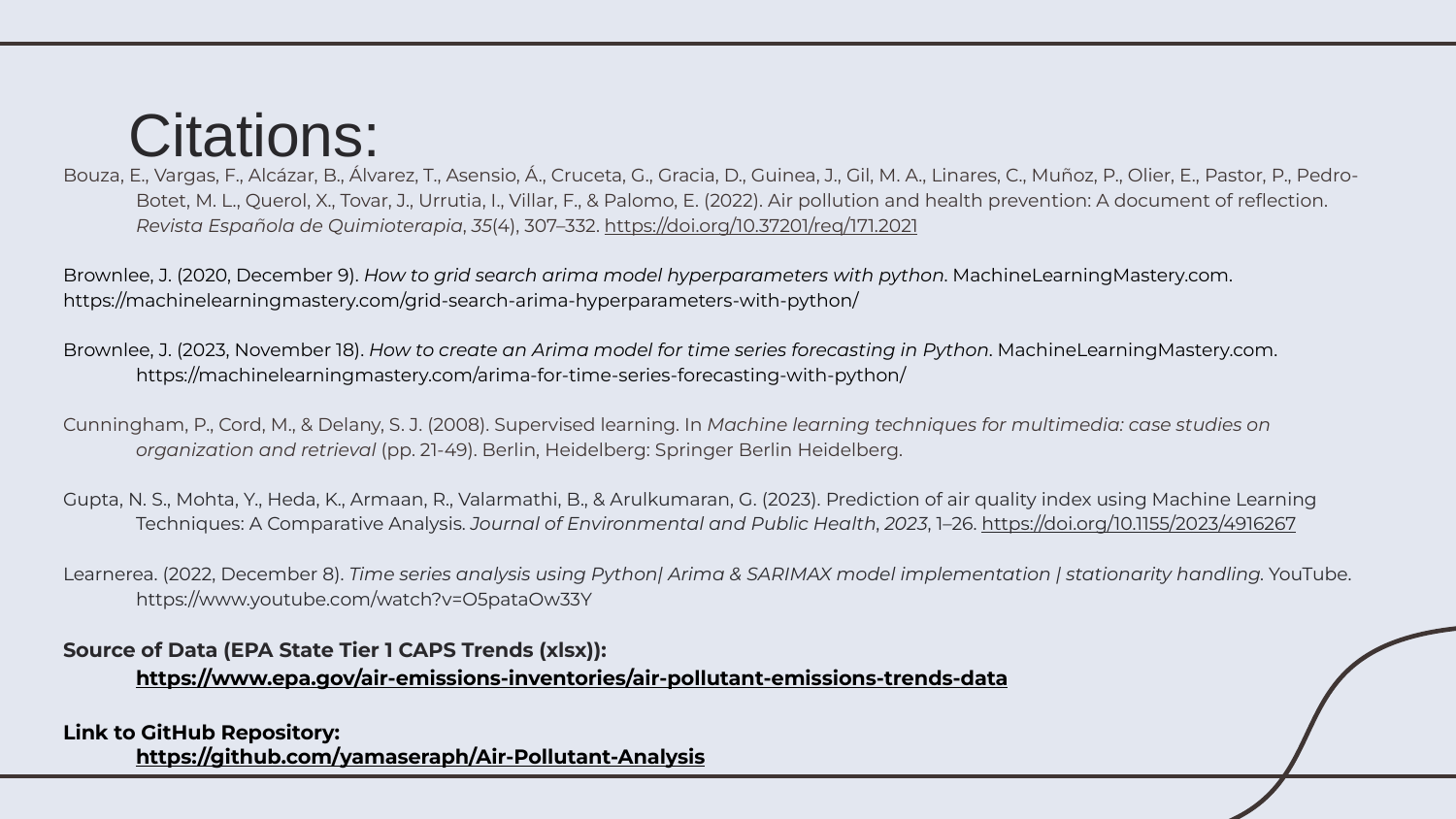

# Citations:

Bouza, E., Vargas, F., Alcázar, B., Álvarez, T., Asensio, Á., Cruceta, G., Gracia, D., Guinea, J., Gil, M. A., Linares, C., Muñoz, P., Olier, E., Pastor, P., Pedro-Botet, M. L., Querol, X., Tovar, J., Urrutia, I., Villar, F., & Palomo, E. (2022). Air pollution and health prevention: A document of reflection. Revista Española de Quimioterapia, 35(4), 307–332. https://doi.org/10.37201/req/171.2021
Brownlee, J. (2020, December 9). How to grid search arima model hyperparameters with python. MachineLearningMastery.com. https://machinelearningmastery.com/grid-search-arima-hyperparameters-with-python/
Brownlee, J. (2023, November 18). How to create an Arima model for time series forecasting in Python. MachineLearningMastery.com. https://machinelearningmastery.com/arima-for-time-series-forecasting-with-python/
Cunningham, P., Cord, M., & Delany, S. J. (2008). Supervised learning. In Machine learning techniques for multimedia: case studies on organization and retrieval (pp. 21-49). Berlin, Heidelberg: Springer Berlin Heidelberg.
Gupta, N. S., Mohta, Y., Heda, K., Armaan, R., Valarmathi, B., & Arulkumaran, G. (2023). Prediction of air quality index using Machine Learning Techniques: A Comparative Analysis. Journal of Environmental and Public Health, 2023, 1–26. https://doi.org/10.1155/2023/4916267
Learnerea. (2022, December 8). Time series analysis using Python| Arima & SARIMAX model implementation | stationarity handling. YouTube. https://www.youtube.com/watch?v=O5pataOw33Y
Source of Data (EPA State Tier 1 CAPS Trends (xlsx)): https://www.epa.gov/air-emissions-inventories/air-pollutant-emissions-trends-data
Link to GitHub Repository:
https://github.com/yamaseraph/Air-Pollutant-Analysis